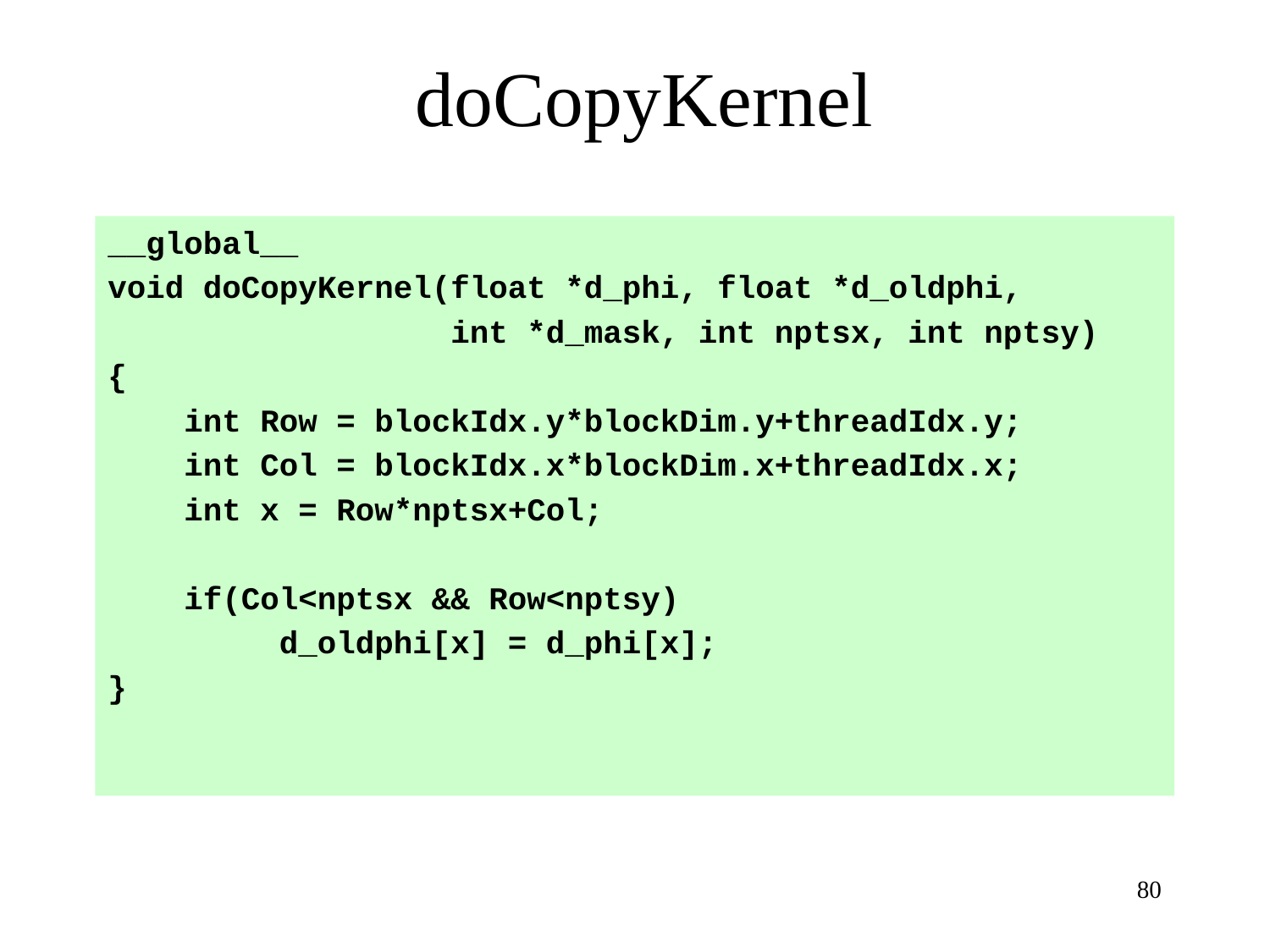

# doCopyKernel
__global__
void doCopyKernel(float *d_phi, float *d_oldphi,
                  int *d_mask, int nptsx, int nptsy)
{
    int Row = blockIdx.y*blockDim.y+threadIdx.y;
    int Col = blockIdx.x*blockDim.x+threadIdx.x;
    int x = Row*nptsx+Col;

    if(Col<nptsx && Row<nptsy)
         d_oldphi[x] = d_phi[x];
}
80